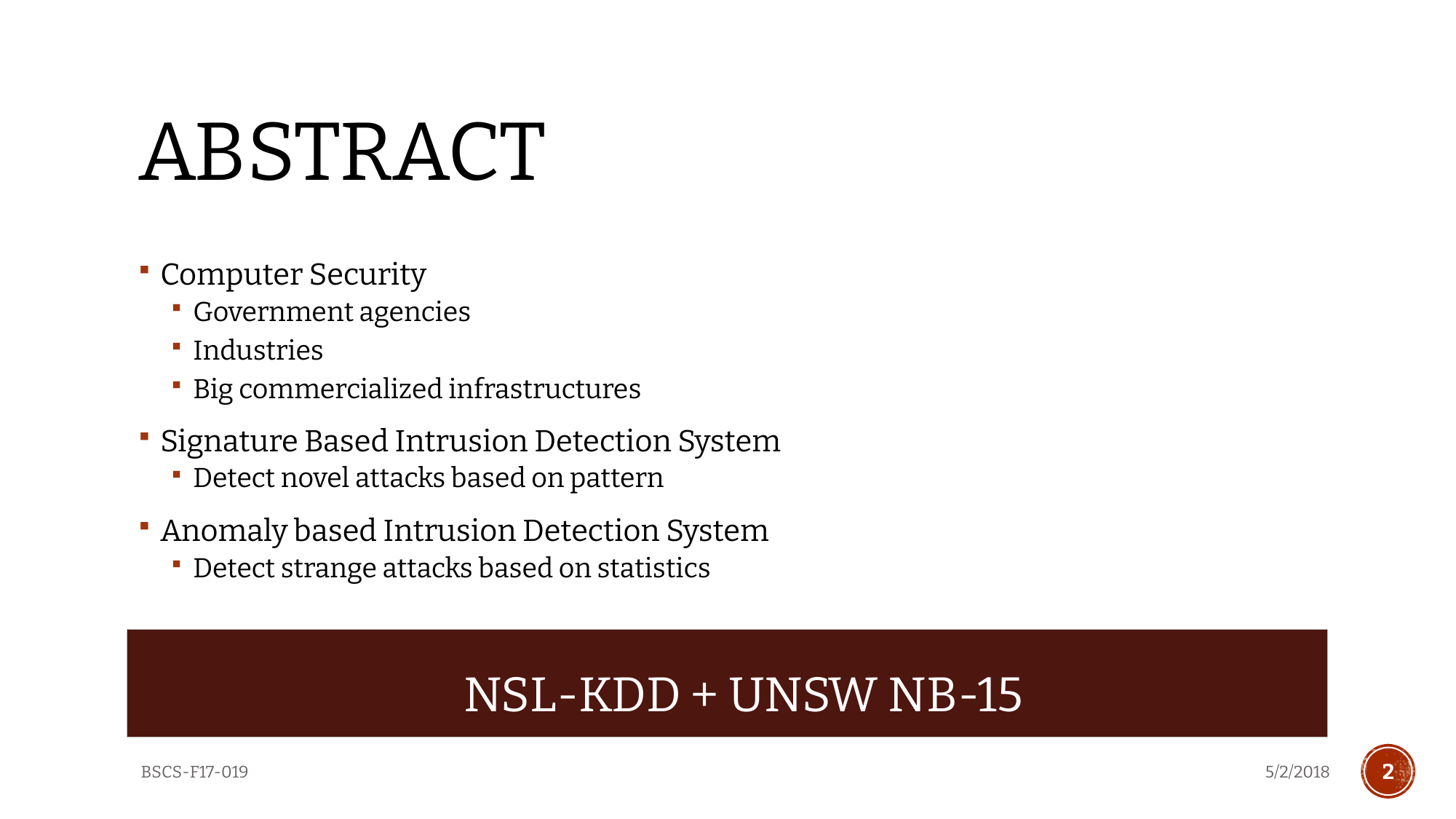

# Abstract
Computer Security
Government agencies
Industries
Big commercialized infrastructures
Signature Based Intrusion Detection System
Detect novel attacks based on pattern
Anomaly based Intrusion Detection System
Detect strange attacks based on statistics

NSL-KDD + UNSW NB-15
BSCS-F17-019
5/2/2018
2